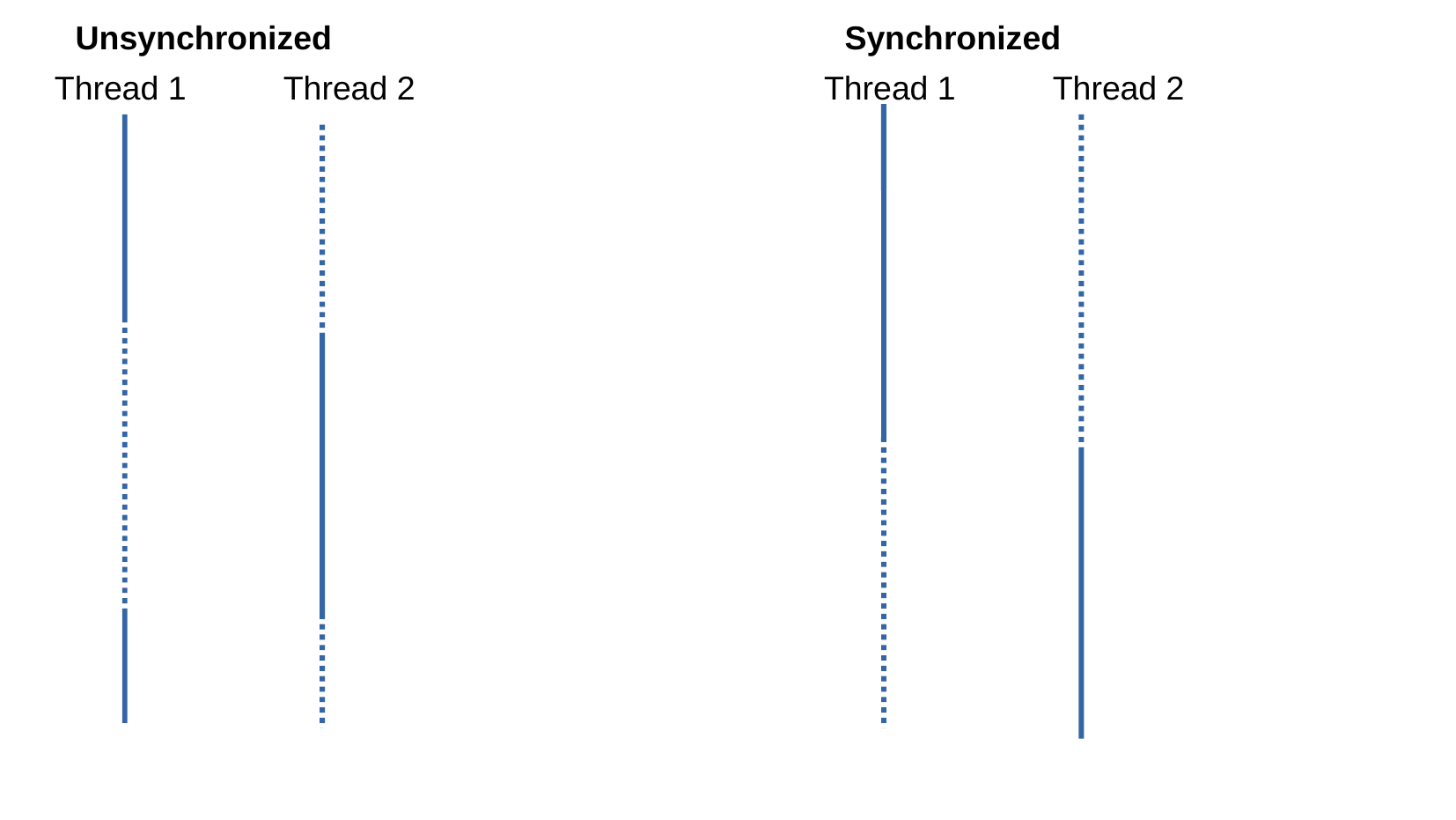

Unsynchronized
Synchronized
Thread 1
Thread 2
Thread 1
Thread 2